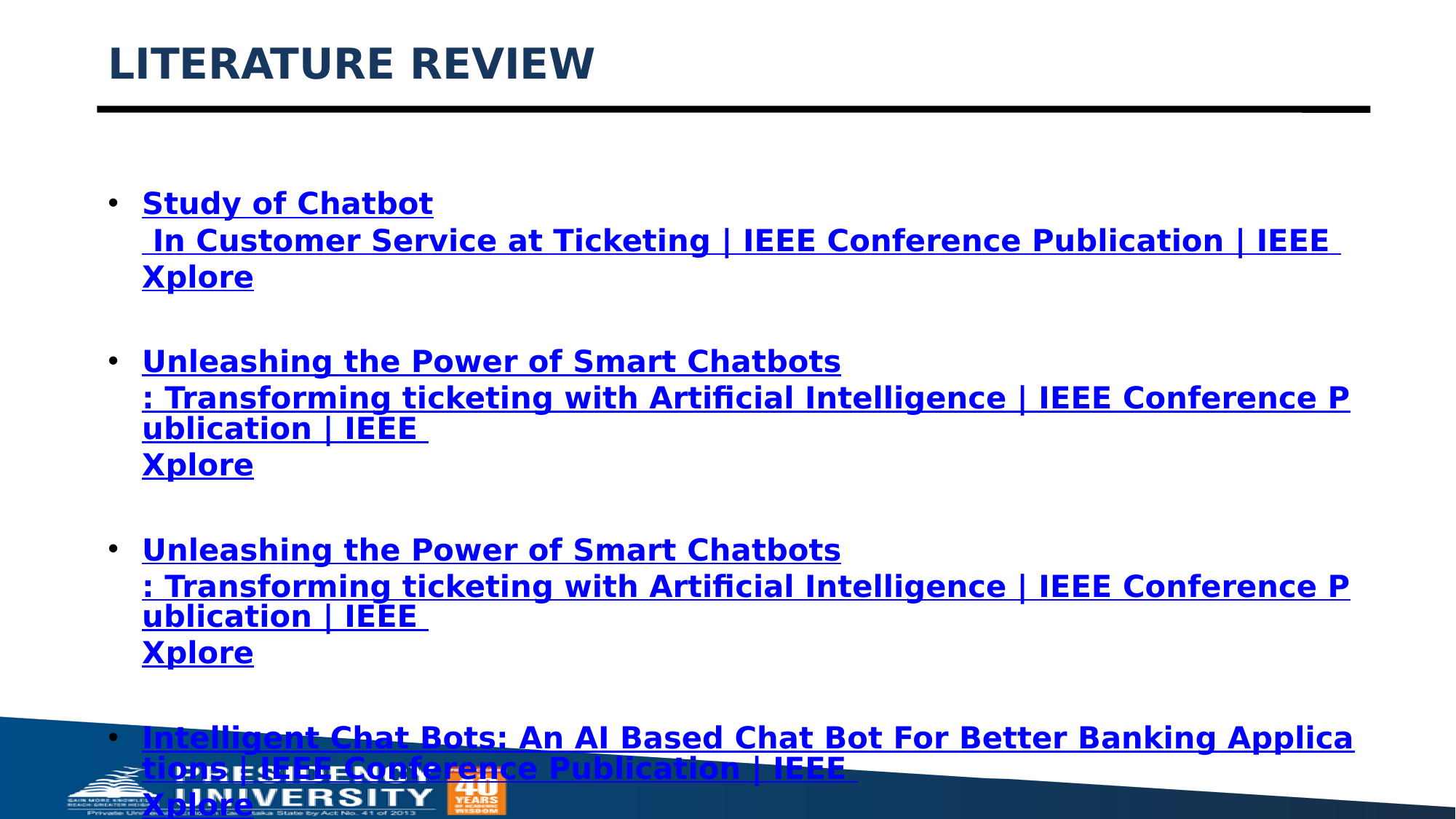

# LITERATURE REVIEW

Study of Chatbot In Customer Service at Ticketing | IEEE Conference Publication | IEEE Xplore

Unleashing the Power of Smart Chatbots: Transforming ticketing with Artificial Intelligence | IEEE Conference Publication | IEEE Xplore

Unleashing the Power of Smart Chatbots: Transforming ticketing with Artificial Intelligence | IEEE Conference Publication | IEEE Xplore

Intelligent Chat Bots: An AI Based Chat Bot For Better Banking Applications | IEEE Conference Publication | IEEE Xplore